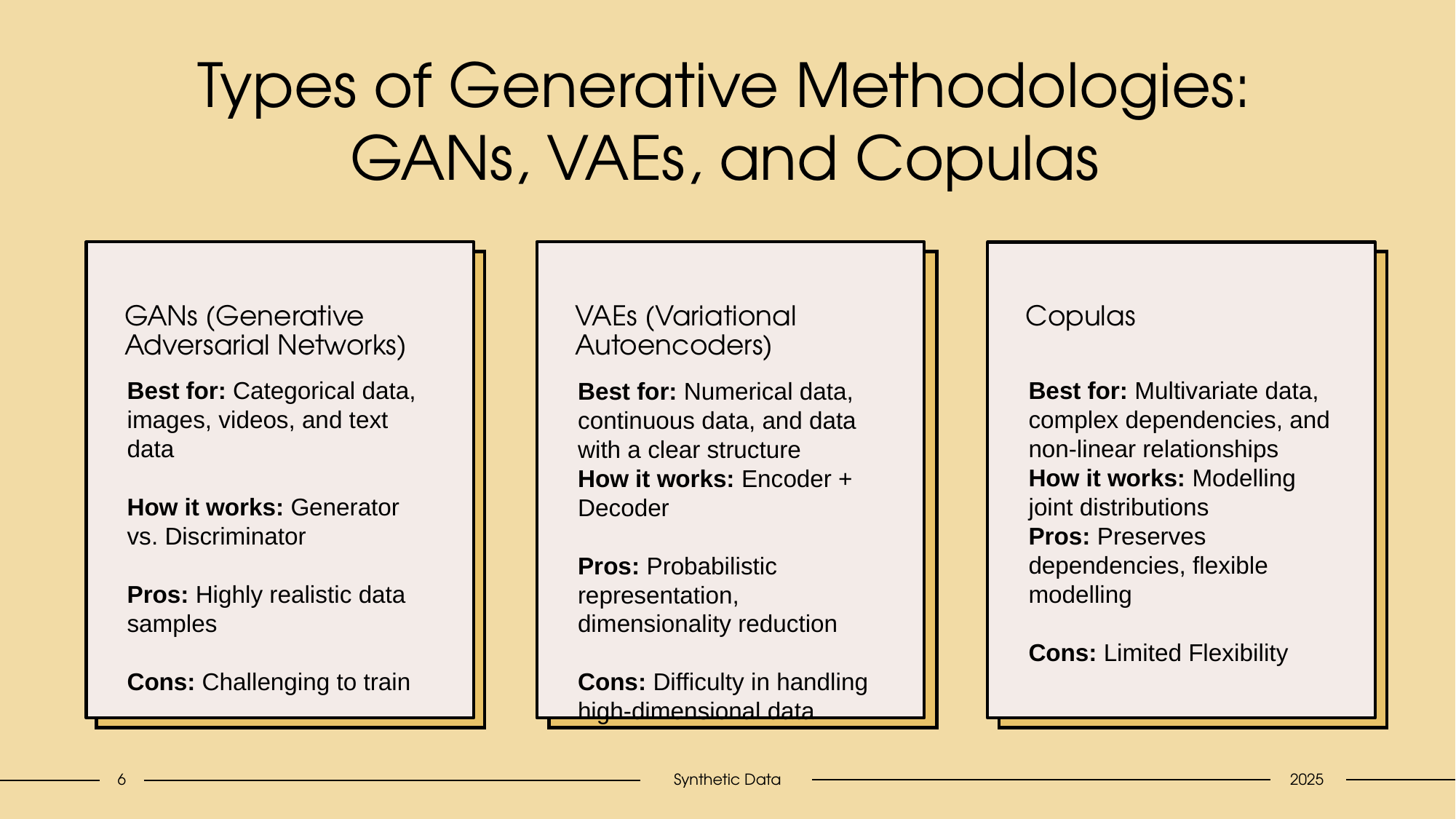

# Types of Generative Methodologies: GANs, VAEs, and Copulas
GANs (Generative Adversarial Networks)
VAEs (Variational Autoencoders)
Copulas
Best for: Categorical data, images, videos, and text data

How it works: Generator vs. Discriminator

Pros: Highly realistic data samples

Cons: Challenging to train
Best for: Multivariate data, complex dependencies, and non-linear relationships
How it works: Modelling joint distributions
Pros: Preserves dependencies, flexible modelling

Cons: Limited Flexibility
Best for: Numerical data, continuous data, and data with a clear structure
How it works: Encoder + Decoder

Pros: Probabilistic representation, dimensionality reduction

Cons: Difficulty in handling high-dimensional data
6
Synthetic Data
2025